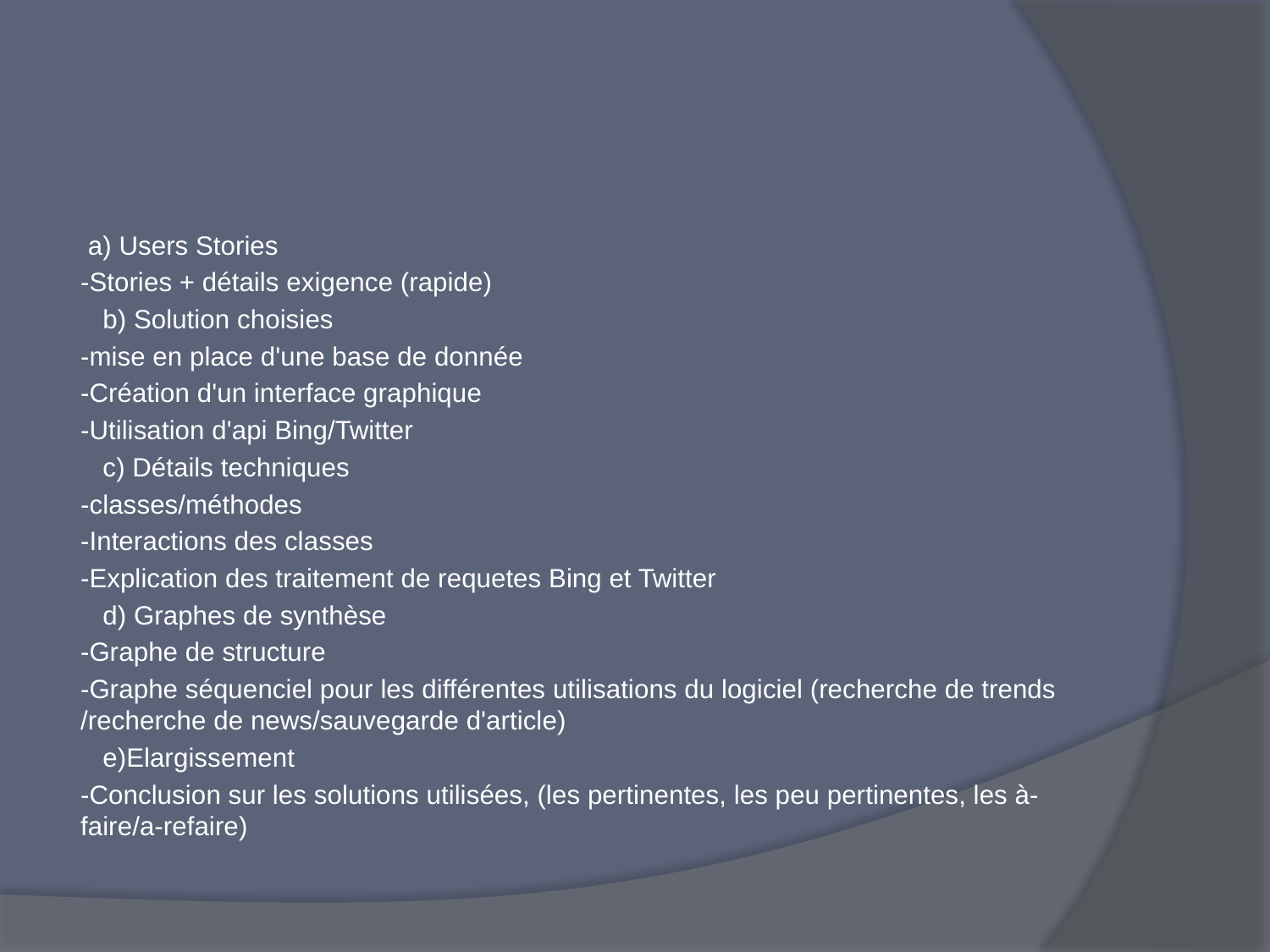

#
 a) Users Stories
	-Stories + détails exigence (rapide)
   b) Solution choisies
	-mise en place d'une base de donnée
	-Création d'un interface graphique
	-Utilisation d'api Bing/Twitter
   c) Détails techniques
	-classes/méthodes
	-Interactions des classes
	-Explication des traitement de requetes Bing et Twitter
   d) Graphes de synthèse
	-Graphe de structure
	-Graphe séquenciel pour les différentes utilisations du logiciel (recherche de trends /recherche de news/sauvegarde d'article)
   e)Elargissement
	-Conclusion sur les solutions utilisées, (les pertinentes, les peu pertinentes, les à-faire/a-refaire)